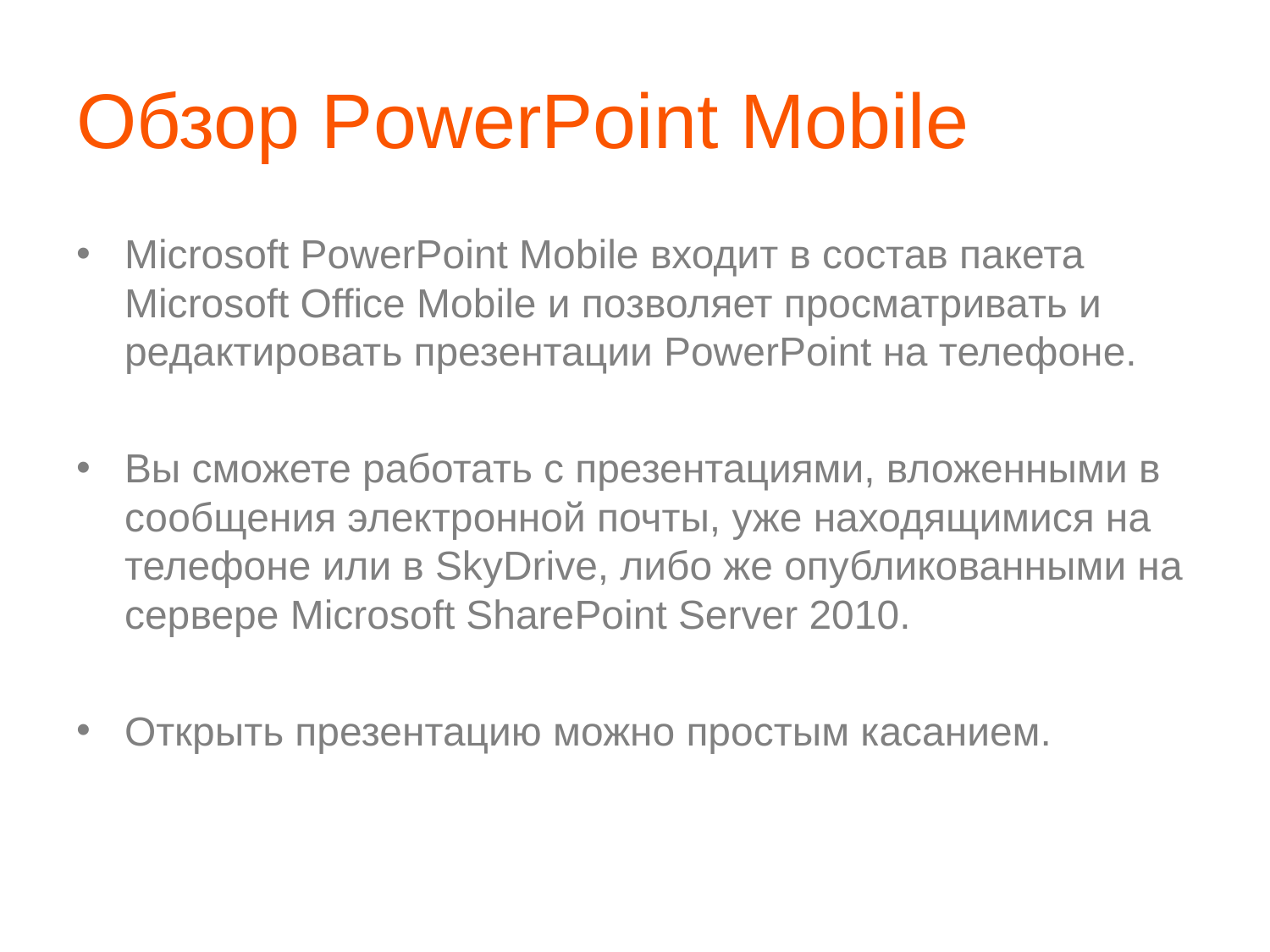

# Обзор PowerPoint Mobile
Microsoft PowerPoint Mobile входит в состав пакета Microsoft Office Mobile и позволяет просматривать и редактировать презентации PowerPoint на телефоне.

Вы сможете работать с презентациями, вложенными в сообщения электронной почты, уже находящимися на телефоне или в SkyDrive, либо же опубликованными на сервере Microsoft SharePoint Server 2010.

Открыть презентацию можно простым касанием.